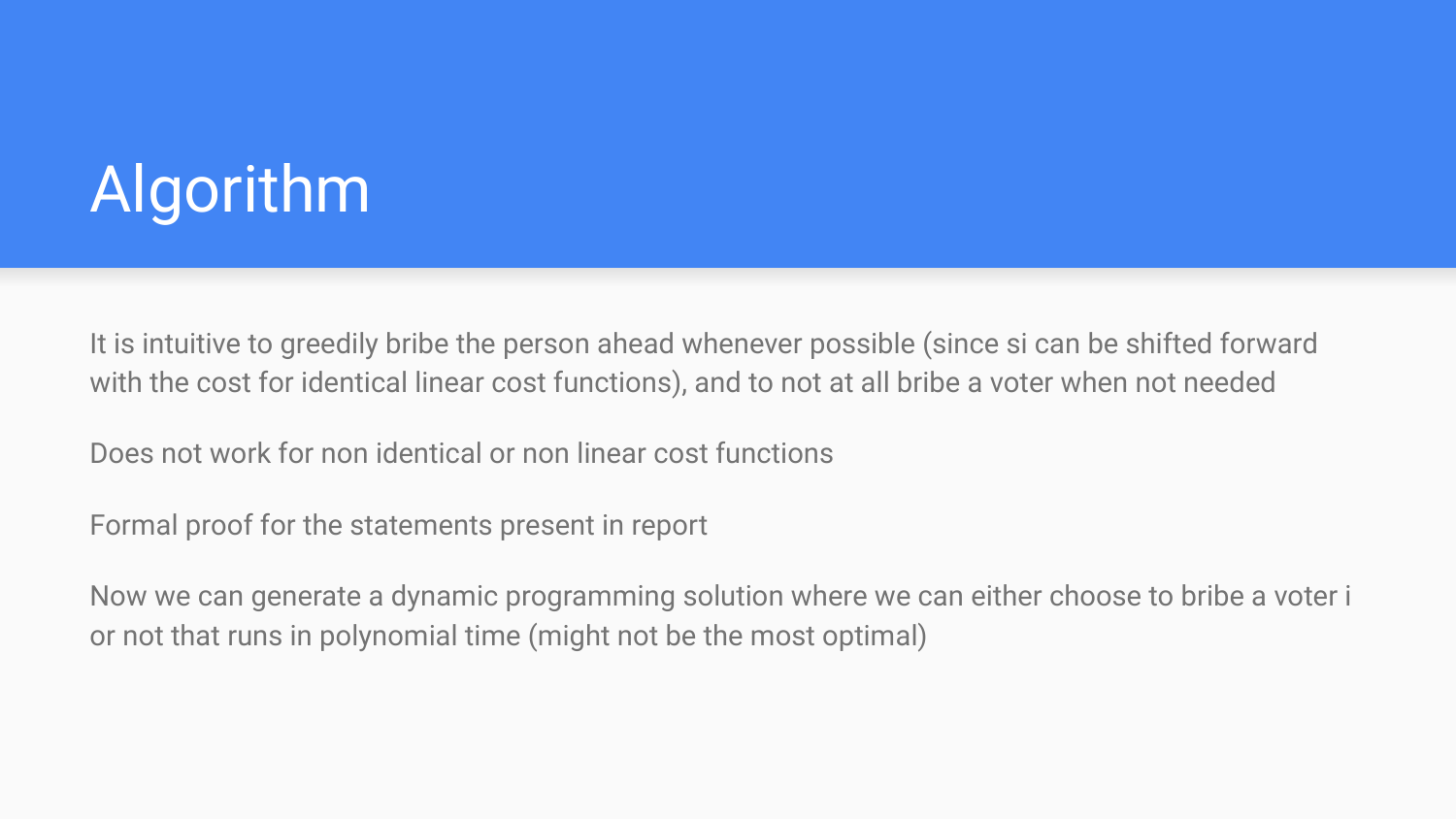

# Algorithm
It is intuitive to greedily bribe the person ahead whenever possible (since si can be shifted forward with the cost for identical linear cost functions), and to not at all bribe a voter when not needed
Does not work for non identical or non linear cost functions
Formal proof for the statements present in report
Now we can generate a dynamic programming solution where we can either choose to bribe a voter i or not that runs in polynomial time (might not be the most optimal)